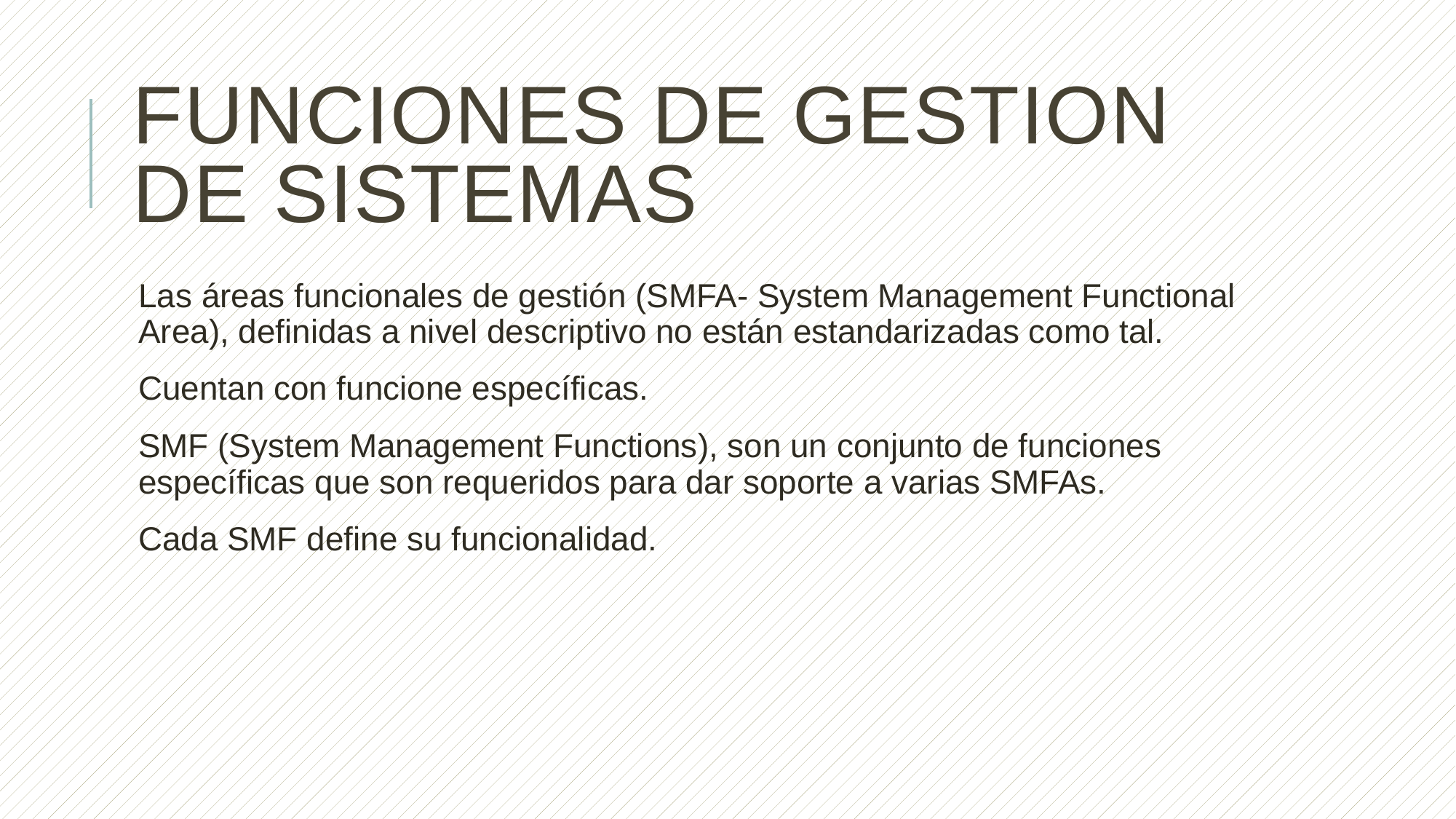

# FUNCIONES DE GESTION DE SISTEMAS
Las áreas funcionales de gestión (SMFA- System Management Functional Area), definidas a nivel descriptivo no están estandarizadas como tal.
Cuentan con funcione específicas.
SMF (System Management Functions), son un conjunto de funciones específicas que son requeridos para dar soporte a varias SMFAs.
Cada SMF define su funcionalidad.